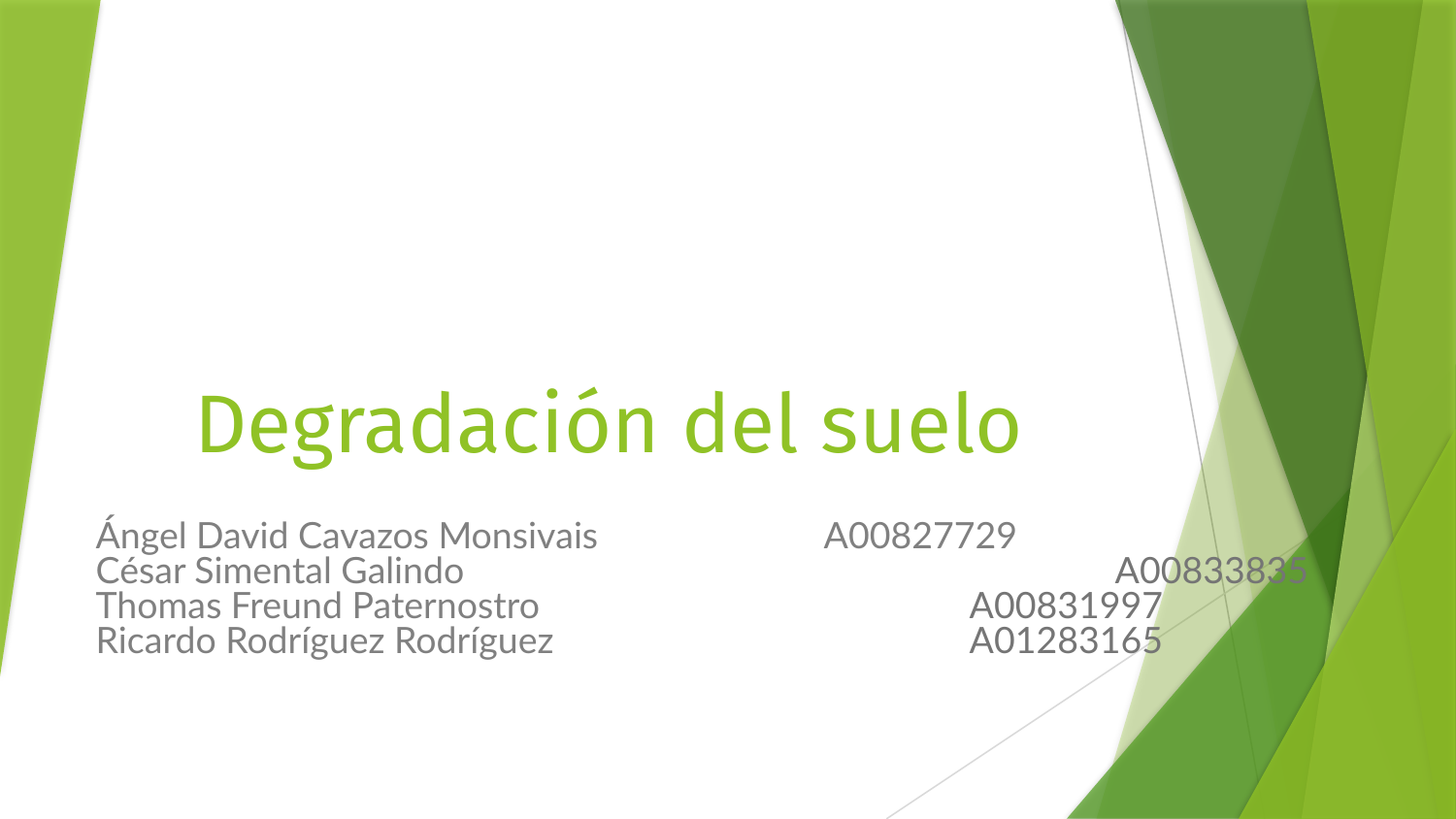

# Degradación del suelo
Ángel David Cavazos Monsivais 		A00827729
César Simental Galindo					A00833835
Thomas Freund Paternostro			A00831997
Ricardo Rodríguez Rodríguez			A01283165